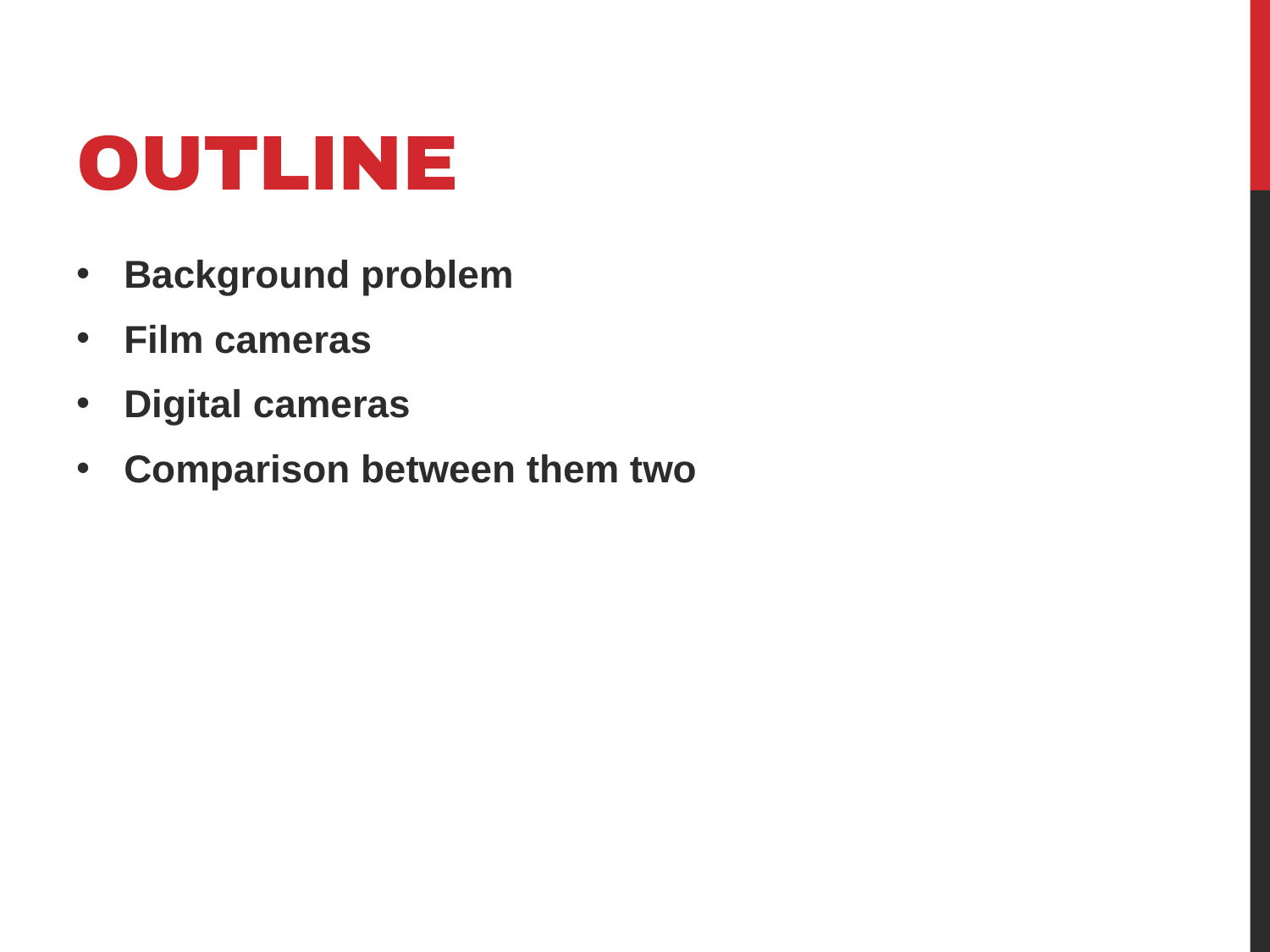

# Outline
Background problem
Film cameras
Digital cameras
Comparison between them two